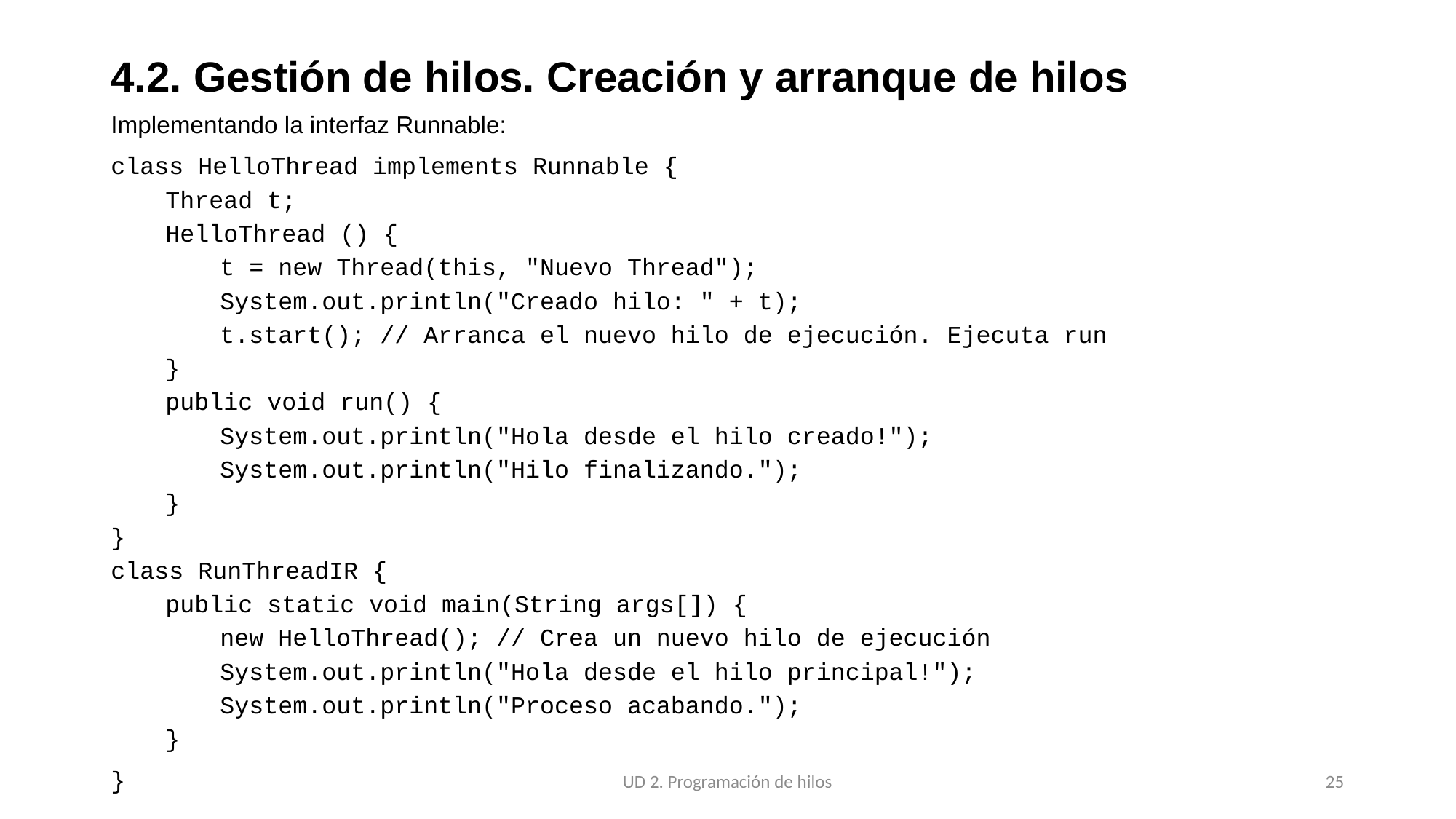

# 4.2. Gestión de hilos. Creación y arranque de hilos
Implementando la interfaz Runnable:
class HelloThread implements Runnable {
Thread t;
HelloThread () {
t = new Thread(this, "Nuevo Thread");
System.out.println("Creado hilo: " + t);
t.start(); // Arranca el nuevo hilo de ejecución. Ejecuta run
}
public void run() {
System.out.println("Hola desde el hilo creado!");
System.out.println("Hilo finalizando.");
}
}
class RunThreadIR {
public static void main(String args[]) {
new HelloThread(); // Crea un nuevo hilo de ejecución
System.out.println("Hola desde el hilo principal!");
System.out.println("Proceso acabando.");
}
}
UD 2. Programación de hilos
25